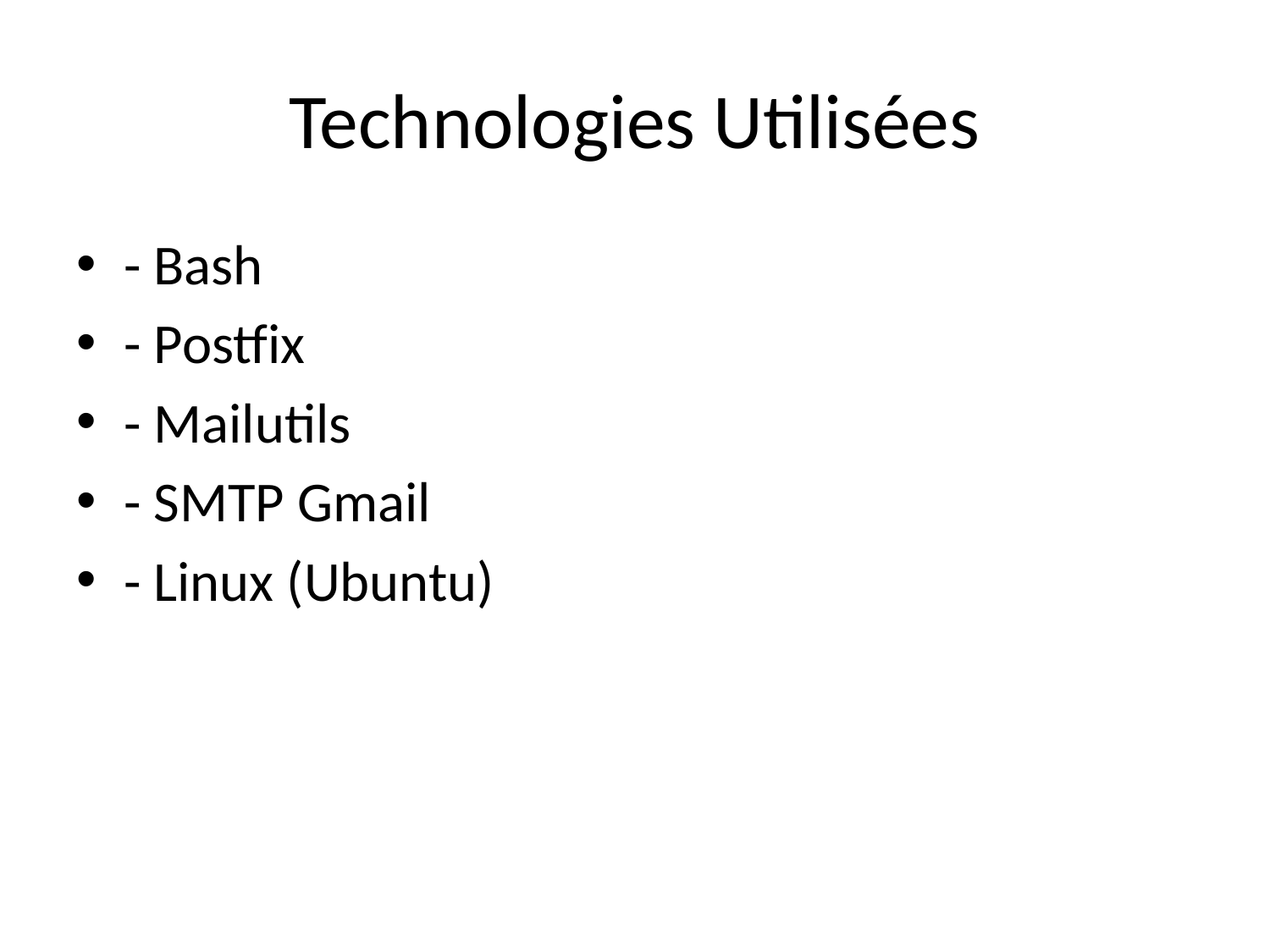

# Technologies Utilisées
- Bash
- Postfix
- Mailutils
- SMTP Gmail
- Linux (Ubuntu)